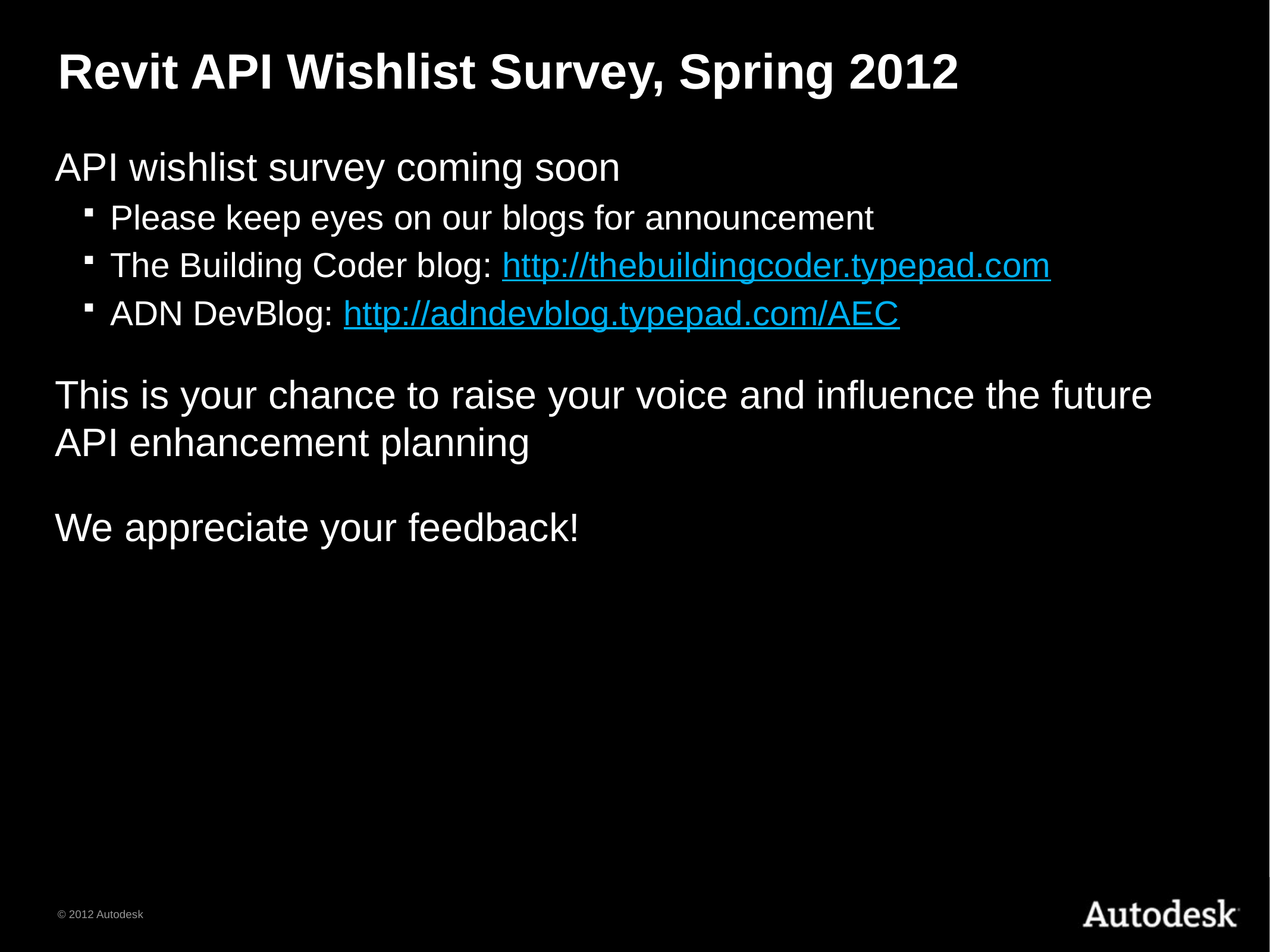

# Revit API Wishlist Survey, Spring 2012
API wishlist survey coming soon
Please keep eyes on our blogs for announcement
The Building Coder blog: http://thebuildingcoder.typepad.com
ADN DevBlog: http://adndevblog.typepad.com/AEC
This is your chance to raise your voice and influence the future API enhancement planning
We appreciate your feedback!